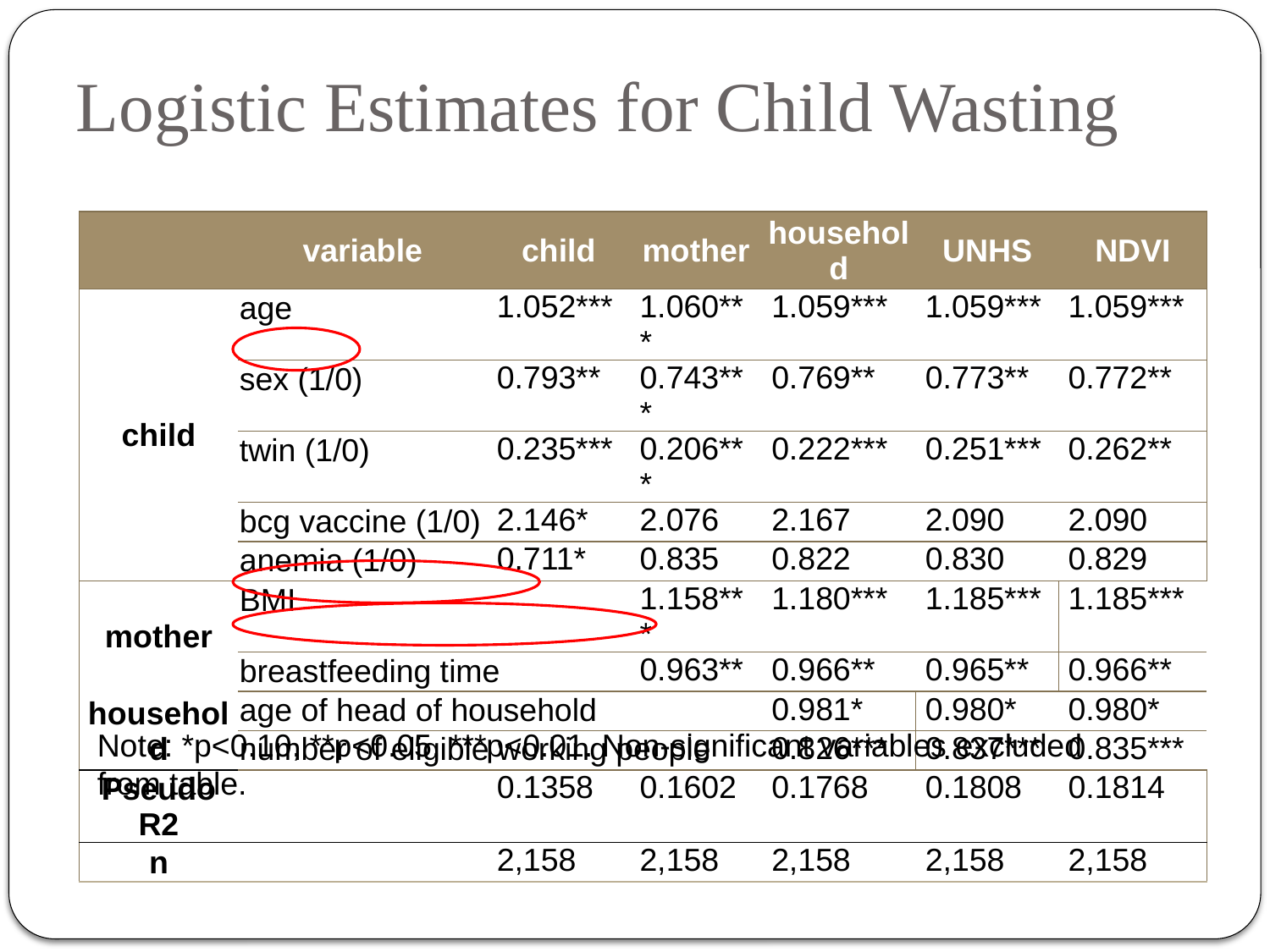

# Logistic Estimates for Child Wasting
|  | variable | child | mother | household | UNHS | NDVI |
| --- | --- | --- | --- | --- | --- | --- |
| child | age | 1.052\*\*\* | 1.060\*\*\* | 1.059\*\*\* | 1.059\*\*\* | 1.059\*\*\* |
|  | sex (1/0) | 0.793\*\* | 0.743\*\*\* | 0.769\*\* | 0.773\*\* | 0.772\*\* |
|  | twin (1/0) | 0.235\*\*\* | 0.206\*\*\* | 0.222\*\*\* | 0.251\*\*\* | 0.262\*\* |
|  | bcg vaccine (1/0) | 2.146\* | 2.076 | 2.167 | 2.090 | 2.090 |
|  | anemia (1/0) | 0.711\* | 0.835 | 0.822 | 0.830 | 0.829 |
| mother | BMI |  | 1.158\*\*\* | 1.180\*\*\* | 1.185\*\*\* | 1.185\*\*\* |
|  | breastfeeding time |  | 0.963\*\* | 0.966\*\* | 0.965\*\* | 0.966\*\* |
| household | age of head of household |  |  | 0.981\* | 0.980\* | 0.980\* |
|  | number of eligible working people |  |  | 0.826\*\*\* | 0.837\*\*\* | 0.835\*\*\* |
| Pseudo R2 |  | 0.1358 | 0.1602 | 0.1768 | 0.1808 | 0.1814 |
| n |  | 2,158 | 2,158 | 2,158 | 2,158 | 2,158 |

Note: *p<0.10, **p<0.05, ***p<0.01. Non-significant variables excluded from table.